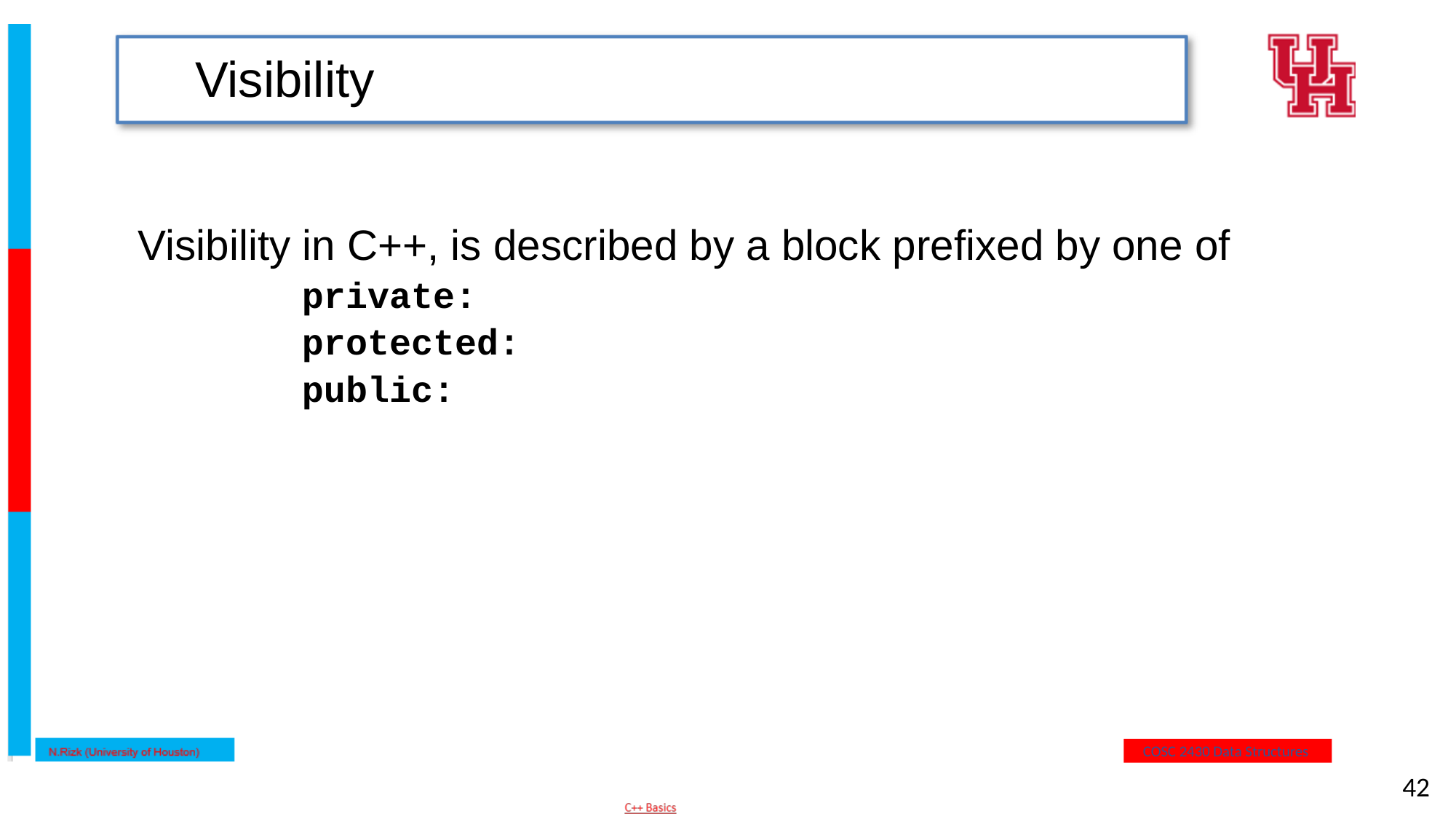

# Visibility
	Visibility in C++, is described by a block prefixed by one of
		private:
		protected:
		public:
42